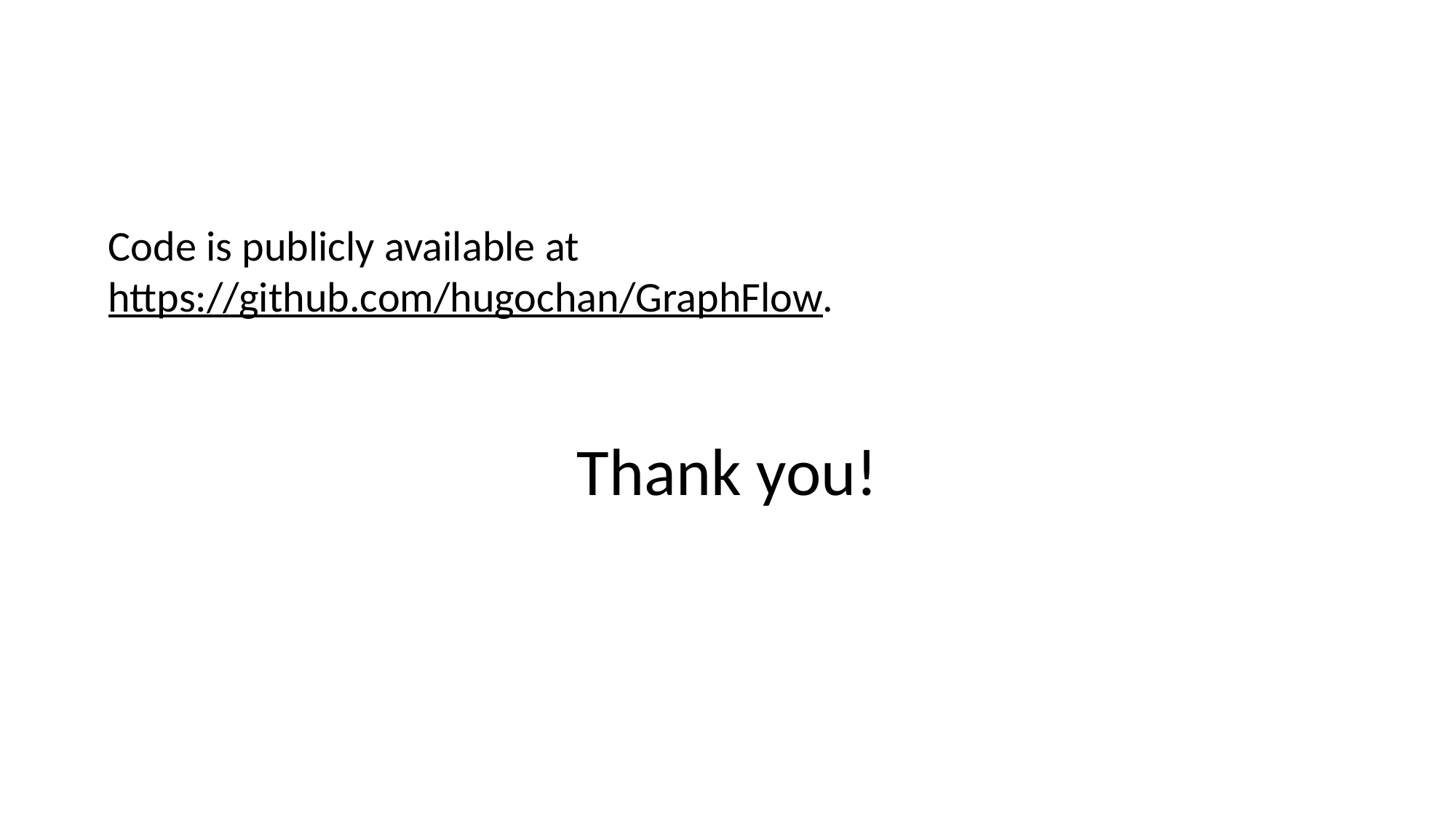

Code is publicly available at
https://github.com/hugochan/GraphFlow.

Thank you!